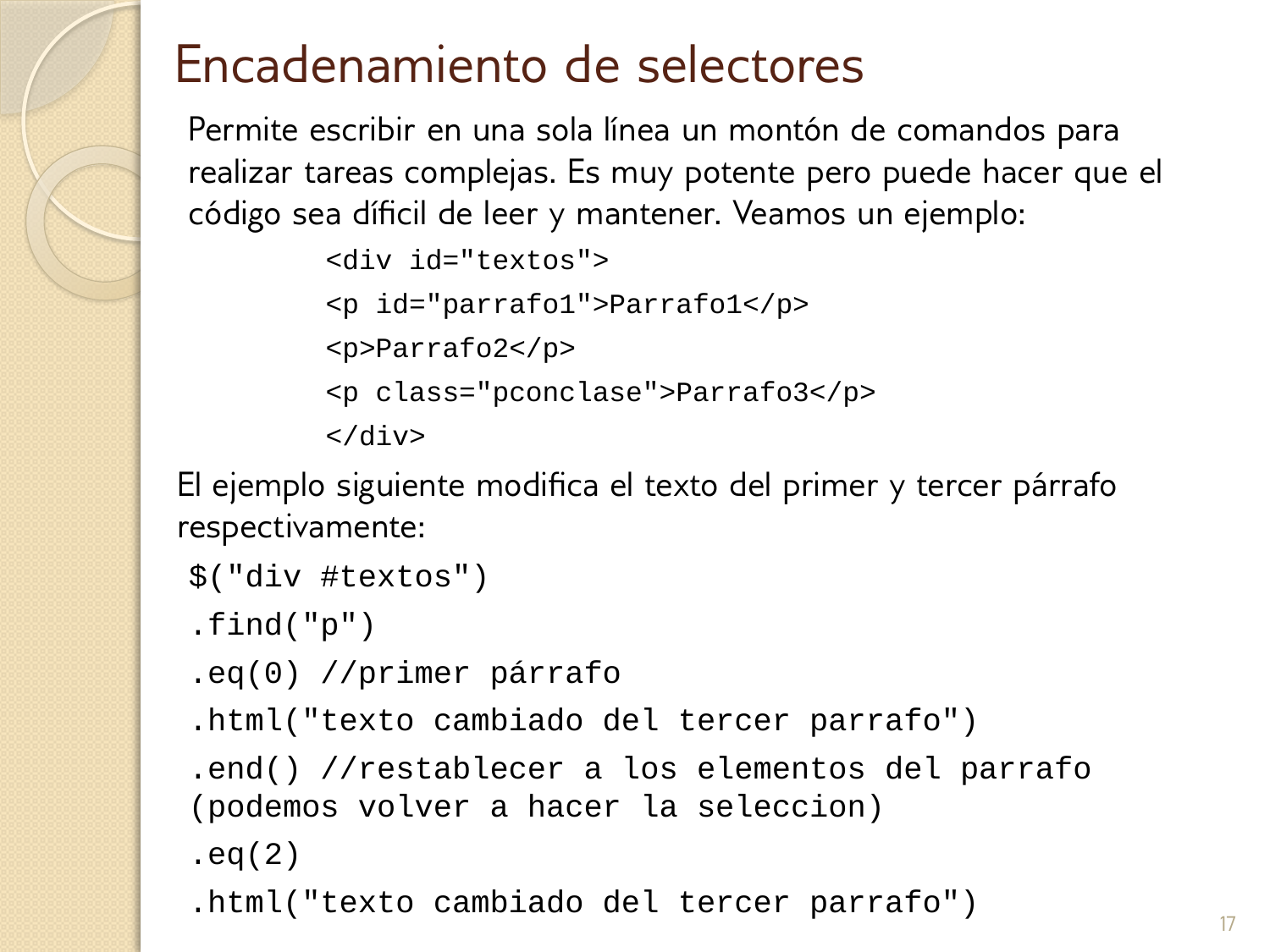

# Encadenamiento de selectores
Permite escribir en una sola línea un montón de comandos para realizar tareas complejas. Es muy potente pero puede hacer que el código sea díficil de leer y mantener. Veamos un ejemplo:
<div id="textos">
	<p id="parrafo1">Parrafo1</p>
	<p>Parrafo2</p>
	<p class="pconclase">Parrafo3</p>
</div>
El ejemplo siguiente modifica el texto del primer y tercer párrafo respectivamente:
$("div #textos")
	.find("p")
	.eq(0) //primer párrafo
	.html("texto cambiado del tercer parrafo")
	.end() //restablecer a los elementos del parrafo (podemos volver a hacer la seleccion)
	.eq(2)
	.html("texto cambiado del tercer parrafo")

17